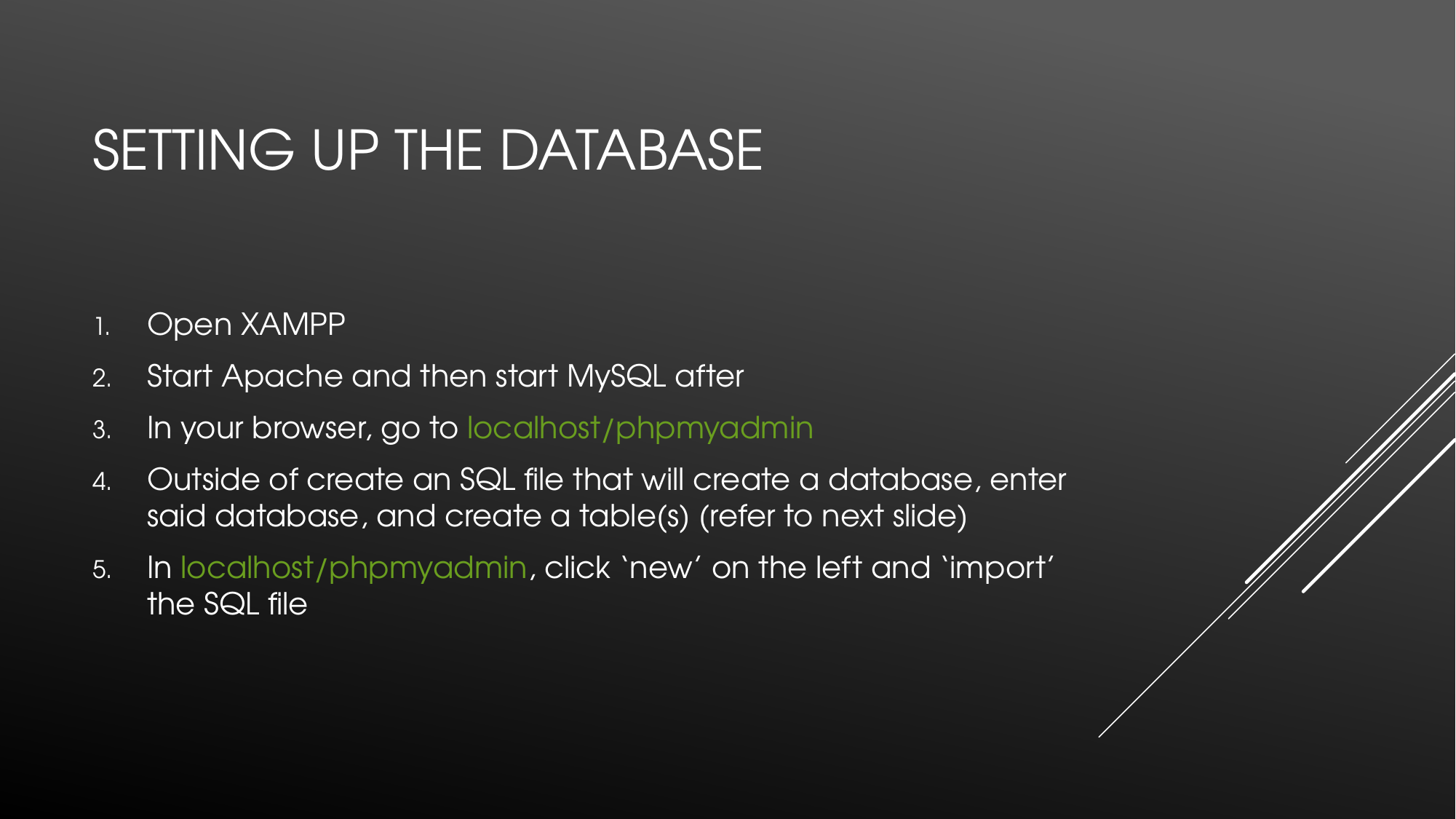

# Setting up the database
Open XAMPP
Start Apache and then start MySQL after
In your browser, go to localhost/phpmyadmin
Outside of create an SQL file that will create a database, enter said database, and create a table(s) (refer to next slide)
In localhost/phpmyadmin, click ‘new’ on the left and ‘import’ the SQL file